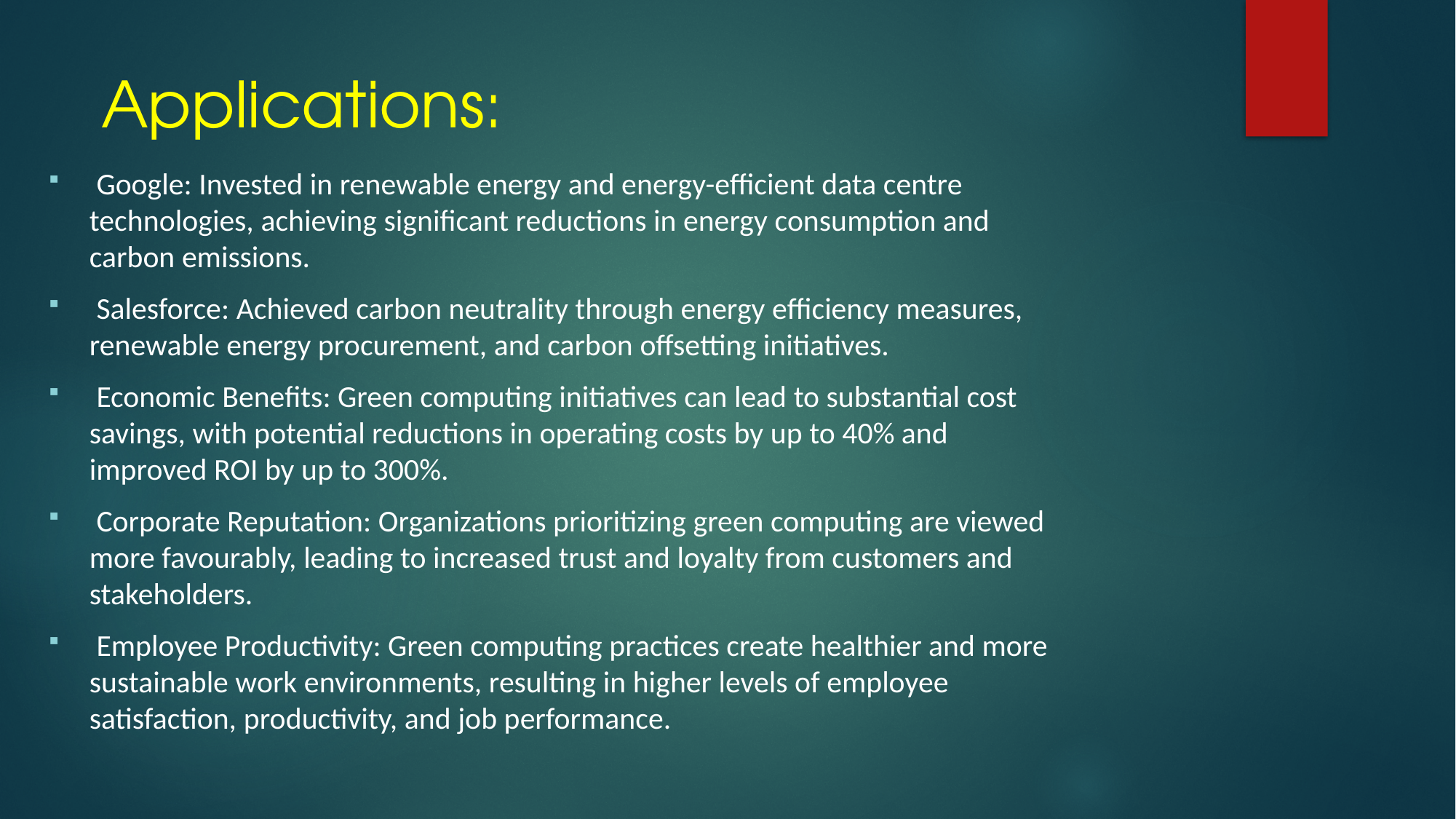

# Applications:
 Google: Invested in renewable energy and energy-efficient data centre technologies, achieving significant reductions in energy consumption and carbon emissions.
 Salesforce: Achieved carbon neutrality through energy efficiency measures, renewable energy procurement, and carbon offsetting initiatives.
 Economic Benefits: Green computing initiatives can lead to substantial cost savings, with potential reductions in operating costs by up to 40% and improved ROI by up to 300%.
 Corporate Reputation: Organizations prioritizing green computing are viewed more favourably, leading to increased trust and loyalty from customers and stakeholders.
 Employee Productivity: Green computing practices create healthier and more sustainable work environments, resulting in higher levels of employee satisfaction, productivity, and job performance.